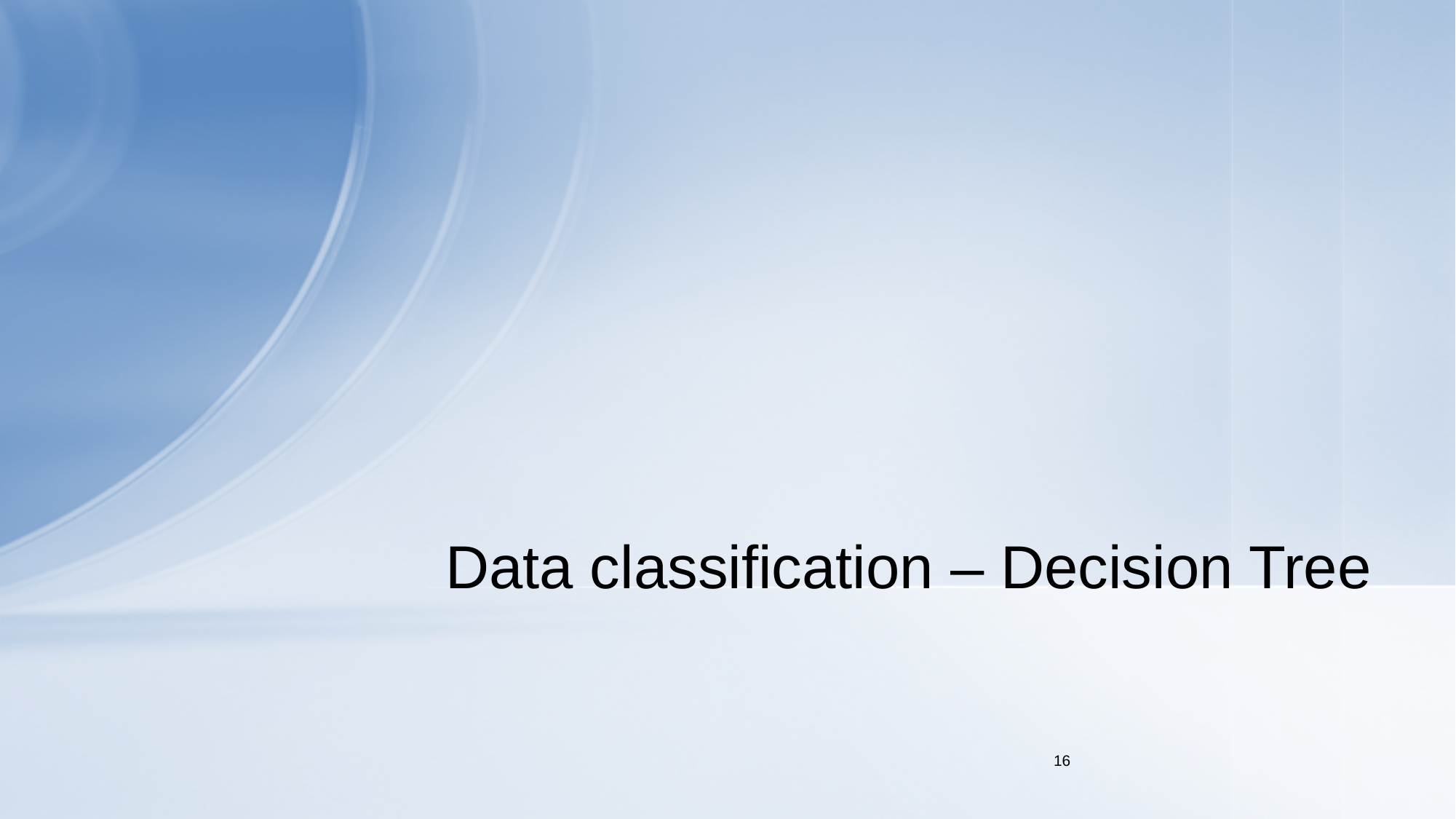

# Data classification – Decision Tree

16